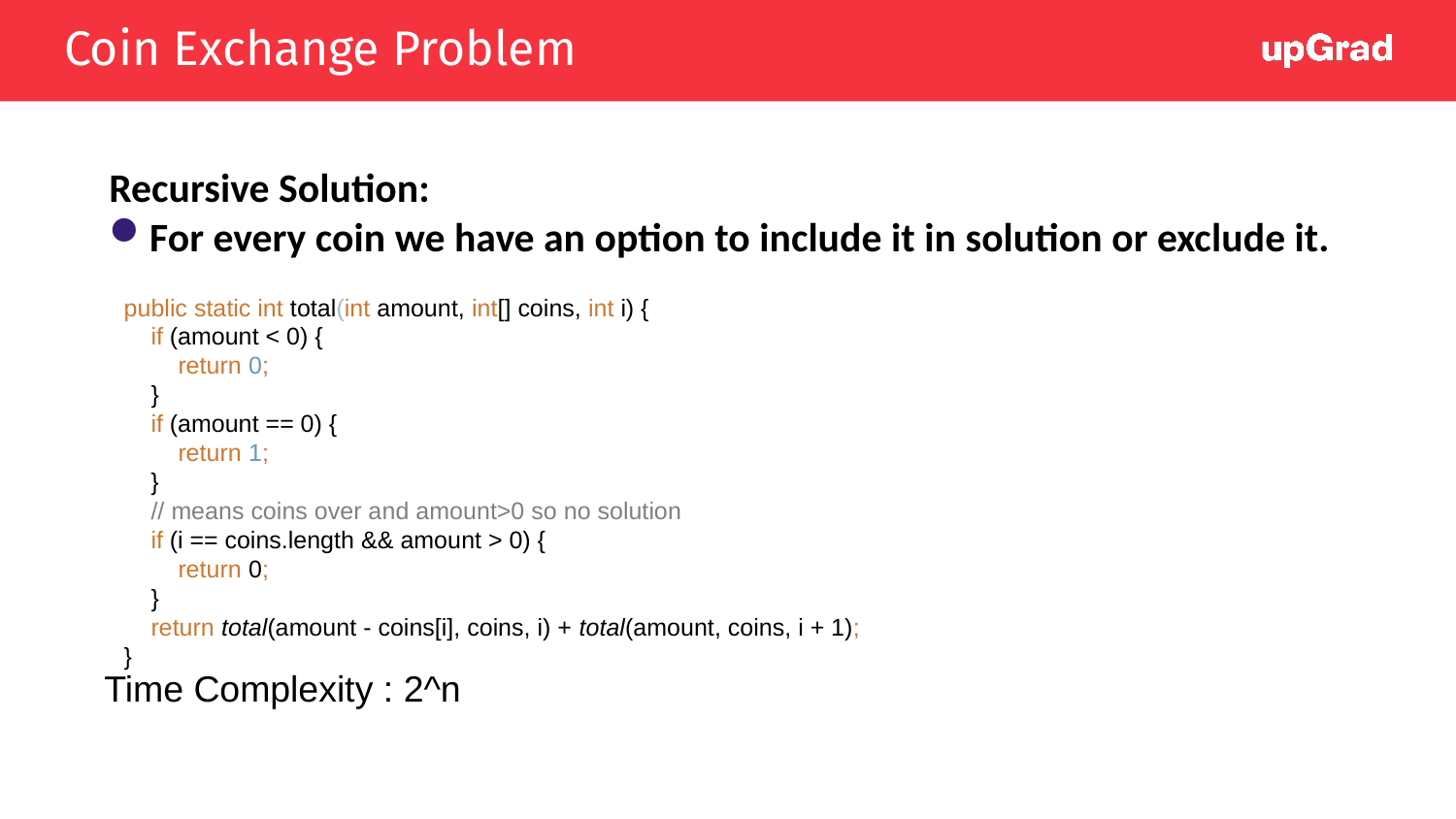

Coin Exchange Problem

Recursive Solution:
For every coin we have an option to include it in solution or exclude it.
public static int total(int amount, int[] coins, int i) {
    if (amount < 0) {
        return 0;
    }
    if (amount == 0) {
        return 1;
    }
    // means coins over and amount>0 so no solution
    if (i == coins.length && amount > 0) {
        return 0;
    }
    return total(amount - coins[i], coins, i) + total(amount, coins, i + 1);
}
Time Complexity : 2^n